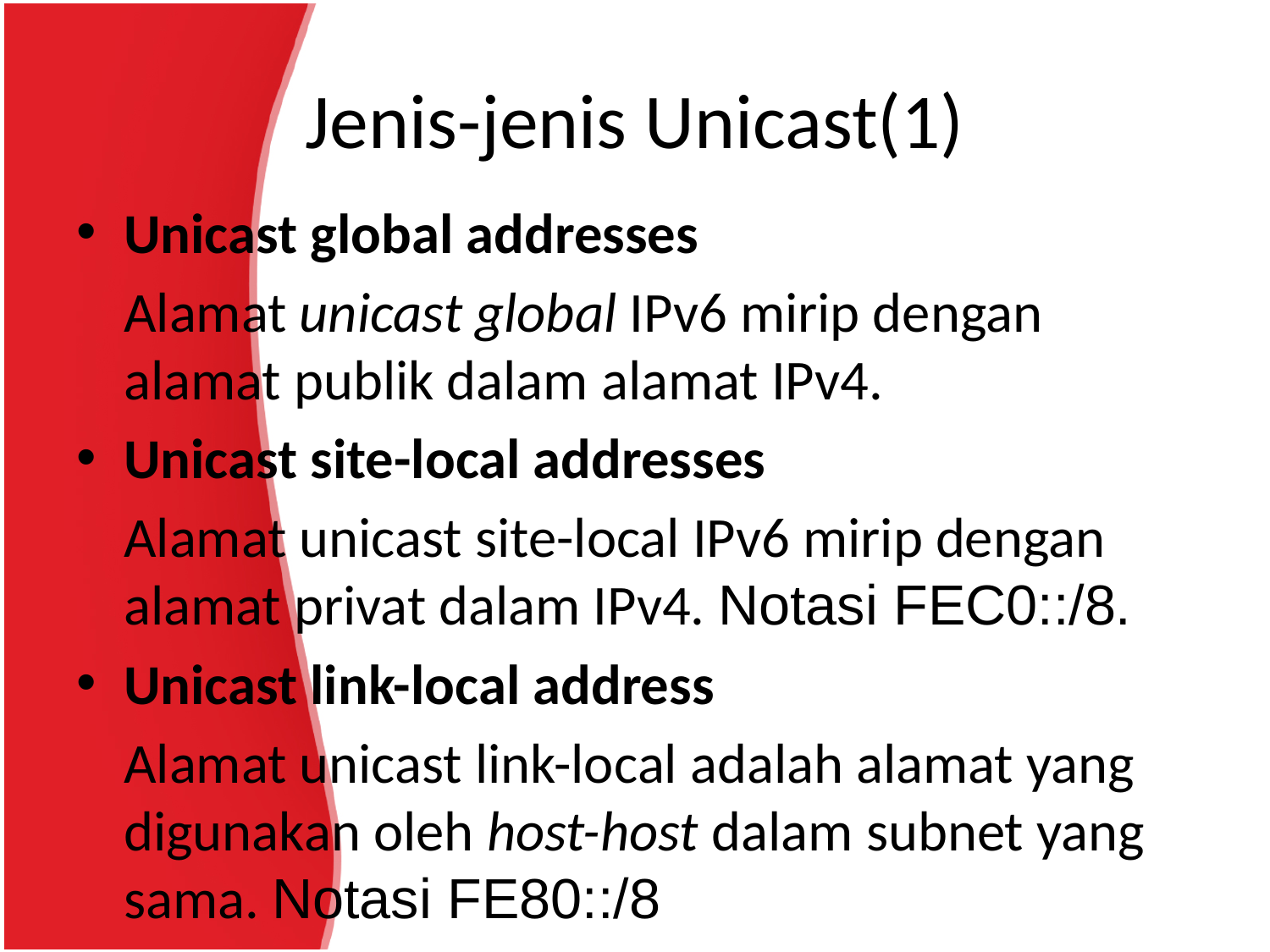

# Jenis-jenis Unicast(1)
Unicast global addresses
	Alamat unicast global IPv6 mirip dengan alamat publik dalam alamat IPv4.
Unicast site-local addresses
	Alamat unicast site-local IPv6 mirip dengan alamat privat dalam IPv4. Notasi FEC0::/8.
Unicast link-local address
	Alamat unicast link-local adalah alamat yang digunakan oleh host-host dalam subnet yang sama. Notasi FE80::/8